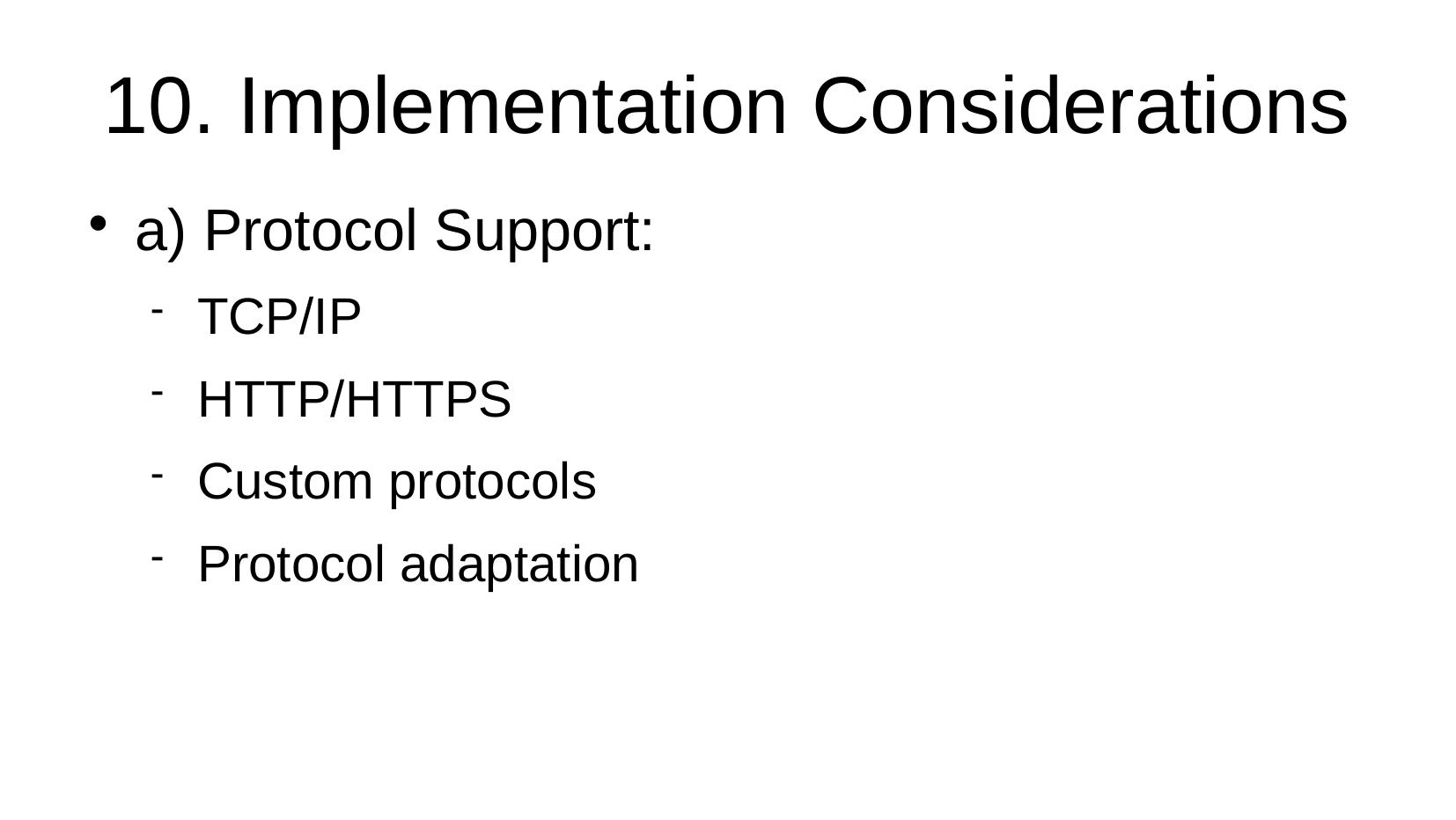

10. Implementation Considerations
a) Protocol Support:
TCP/IP
HTTP/HTTPS
Custom protocols
Protocol adaptation